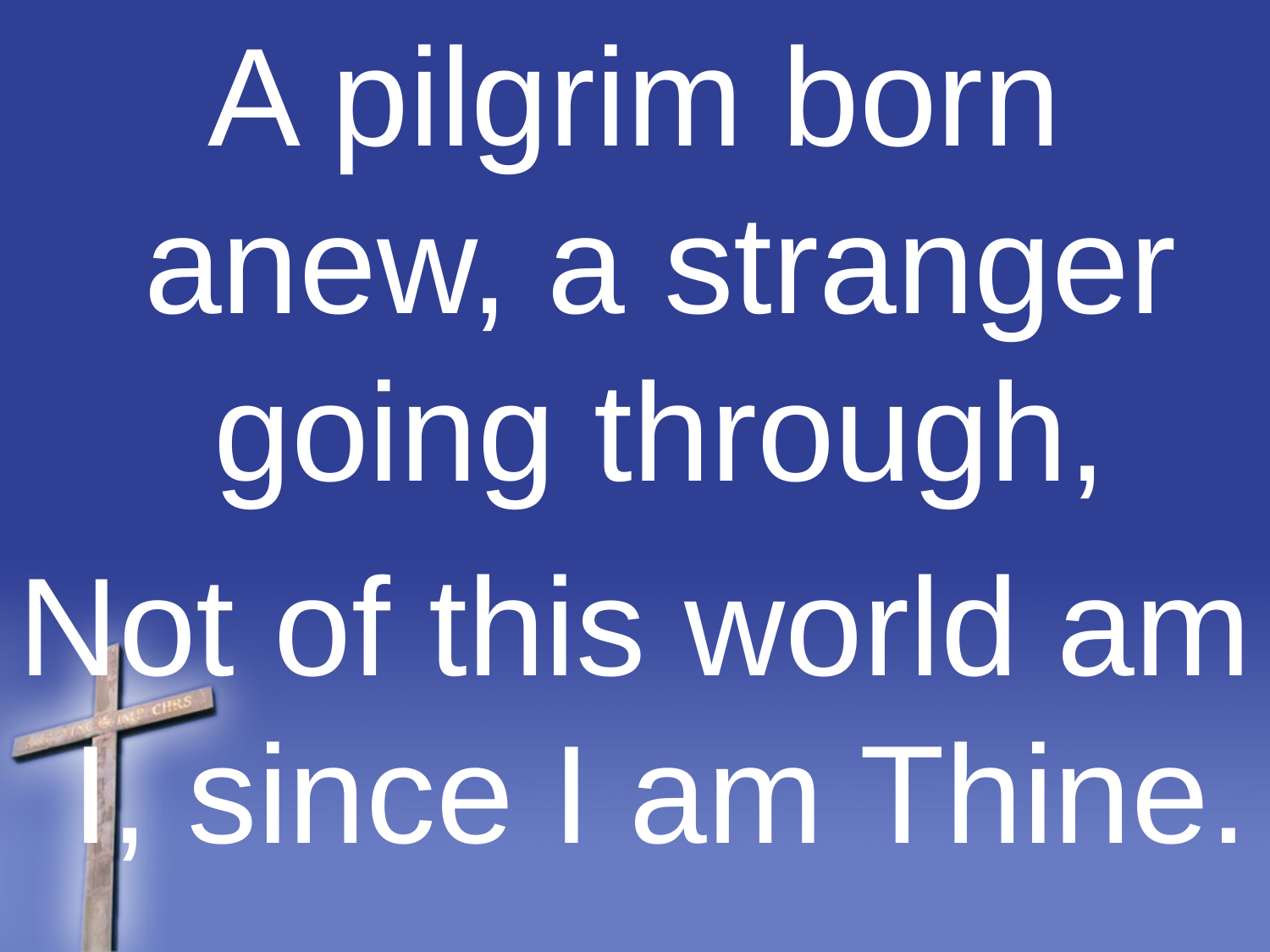

A pilgrim born anew, a stranger going through,
Not of this world am I, since I am Thine.